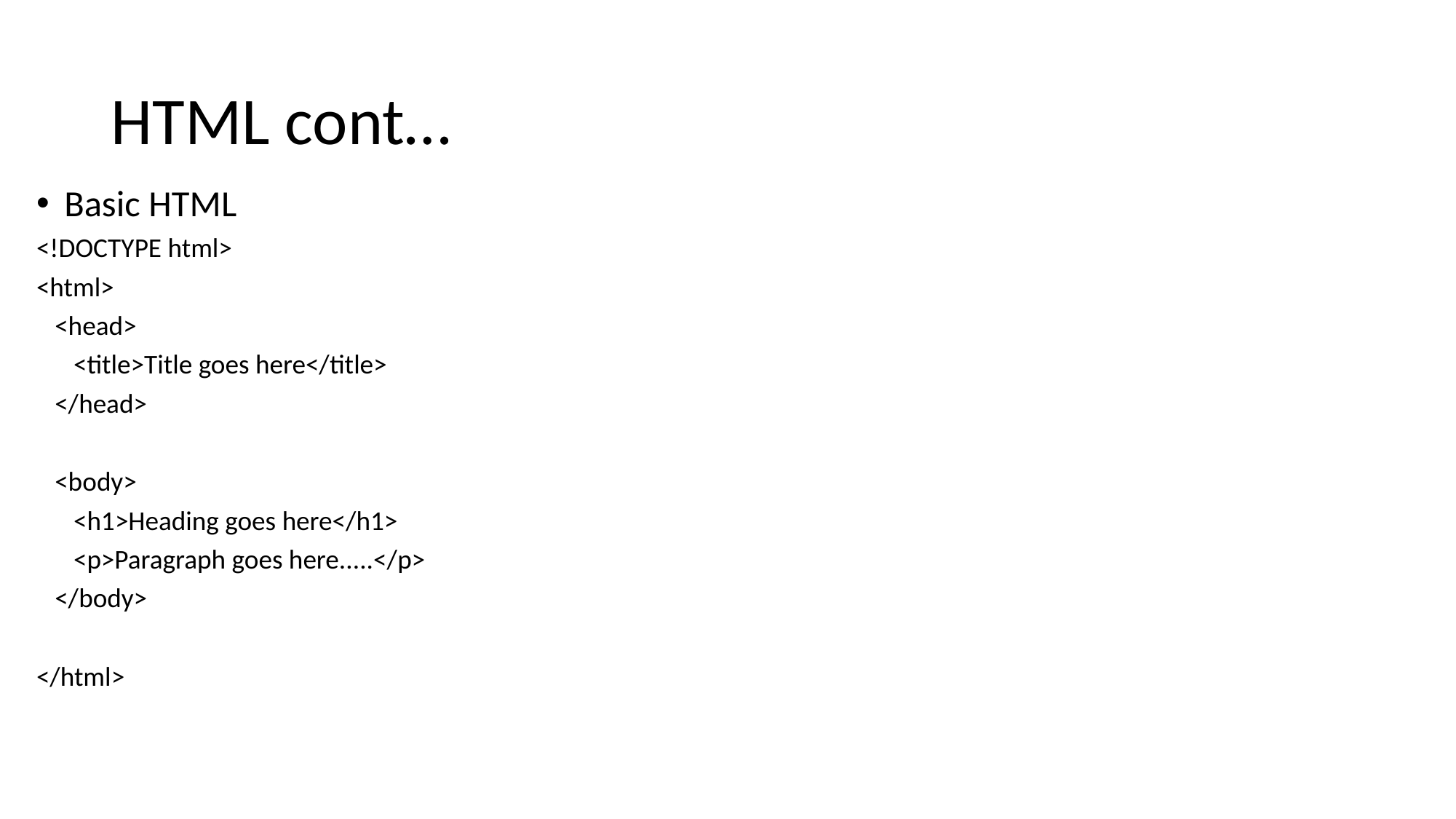

# HTML cont…
Basic HTML
<!DOCTYPE html>
<html>
   <head>
      <title>Title goes here</title>
   </head>

   <body>
      <h1>Heading goes here</h1>
      <p>Paragraph goes here.....</p>
   </body>

</html>